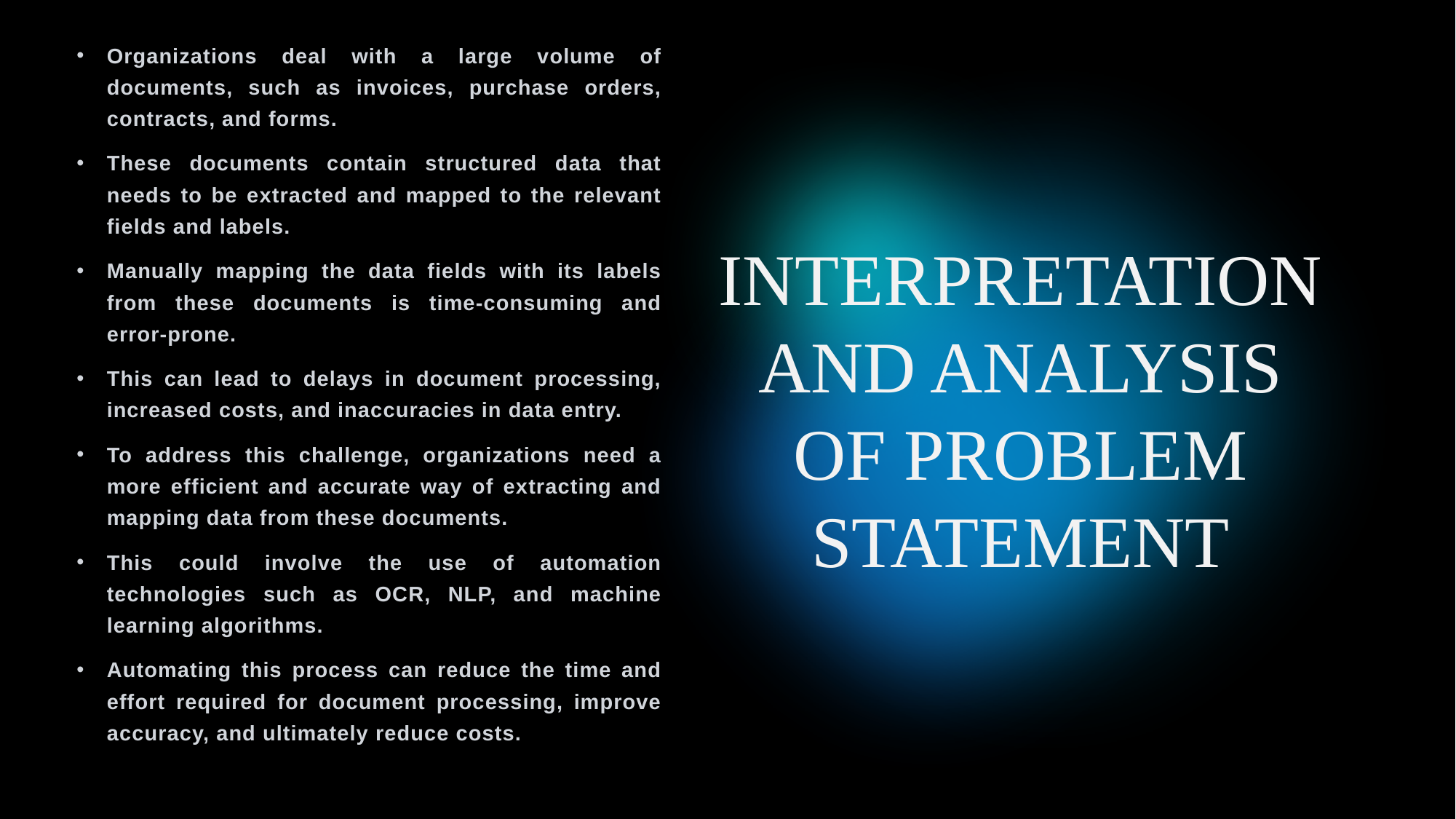

Organizations deal with a large volume of documents, such as invoices, purchase orders, contracts, and forms.
These documents contain structured data that needs to be extracted and mapped to the relevant fields and labels.
Manually mapping the data fields with its labels from these documents is time-consuming and error-prone.
This can lead to delays in document processing, increased costs, and inaccuracies in data entry.
To address this challenge, organizations need a more efficient and accurate way of extracting and mapping data from these documents.
This could involve the use of automation technologies such as OCR, NLP, and machine learning algorithms.
Automating this process can reduce the time and effort required for document processing, improve accuracy, and ultimately reduce costs.

INTERPRETATION AND ANALYSIS OF PROBLEM STATEMENT